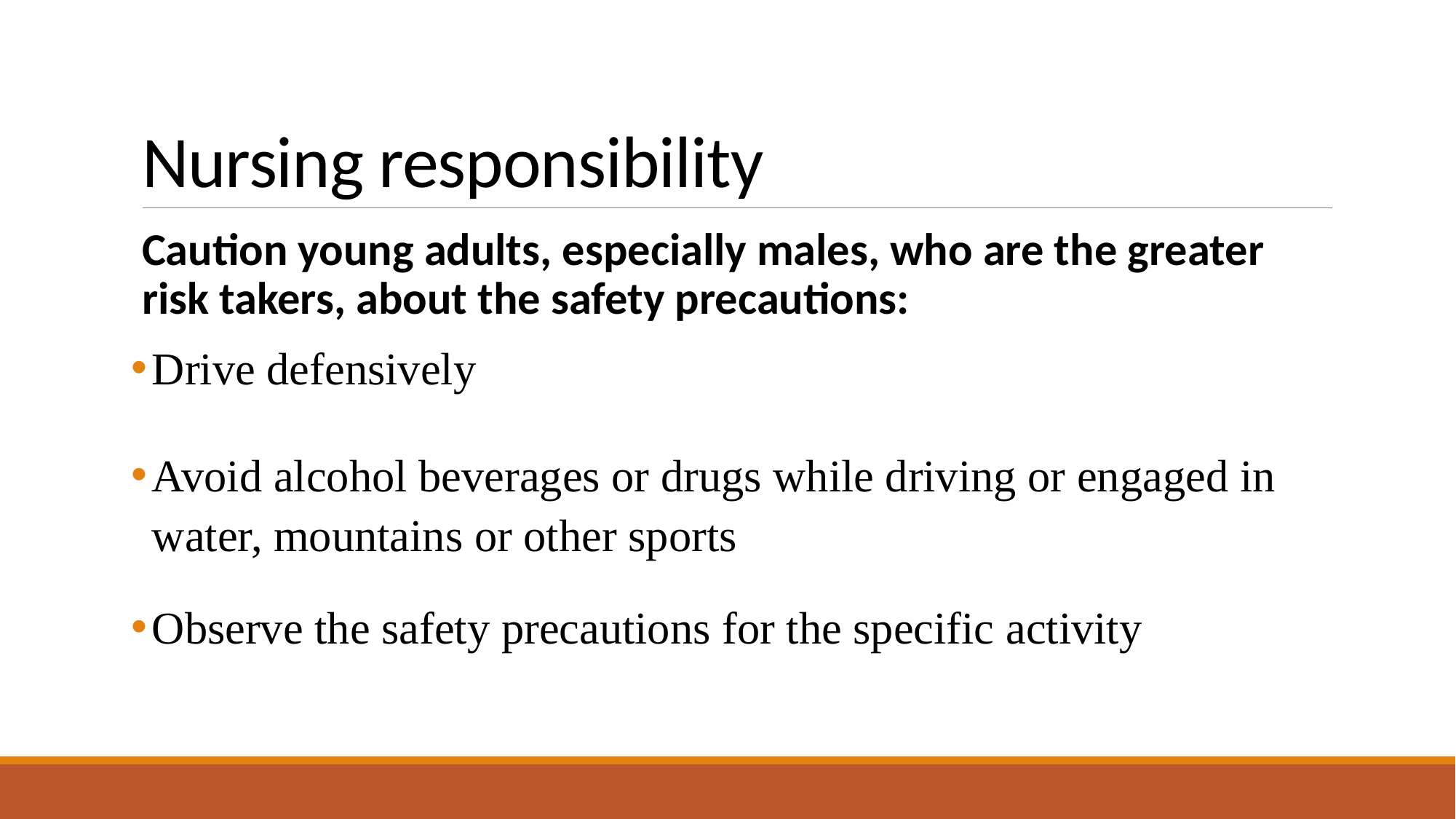

# Nursing responsibility
Caution young adults, especially males, who are the greater risk takers, about the safety precautions:
Drive defensively

Avoid alcohol beverages or drugs while driving or engaged in water, mountains or other sports

Observe the safety precautions for the specific activity